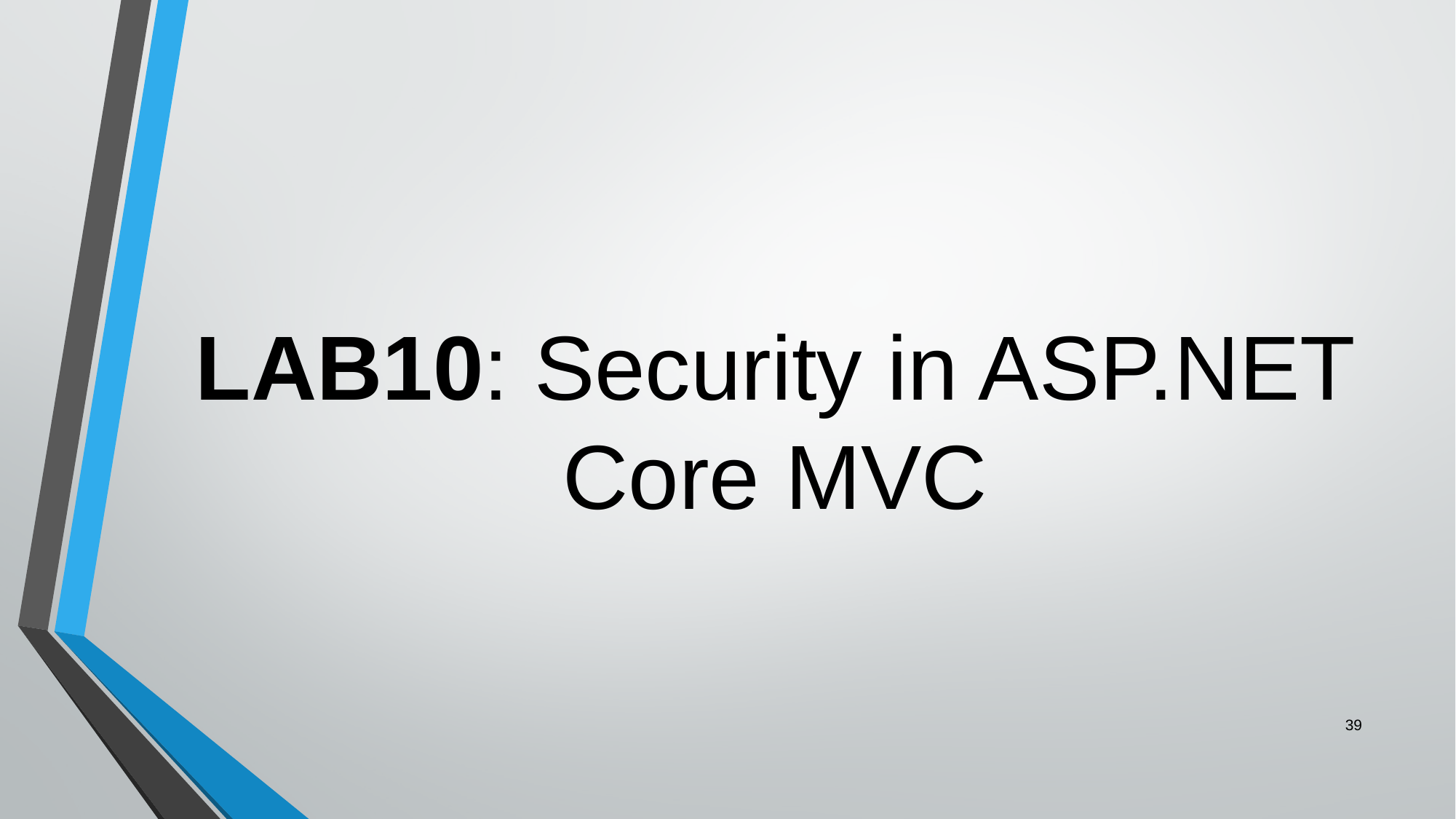

# LAB10: Security in ASP.NET Core MVC
39